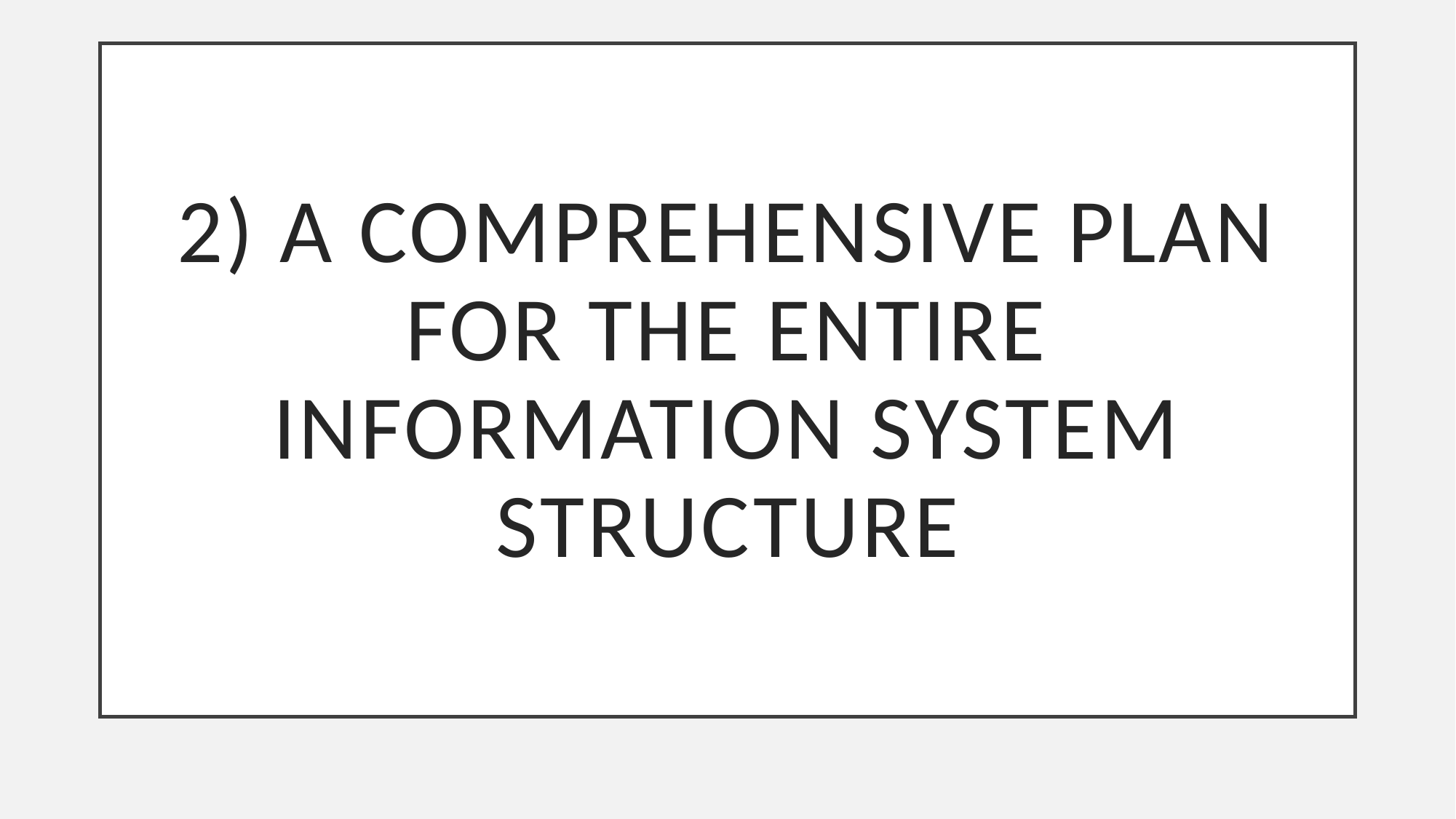

# 2) A comprehensive plan for the entire information system structure